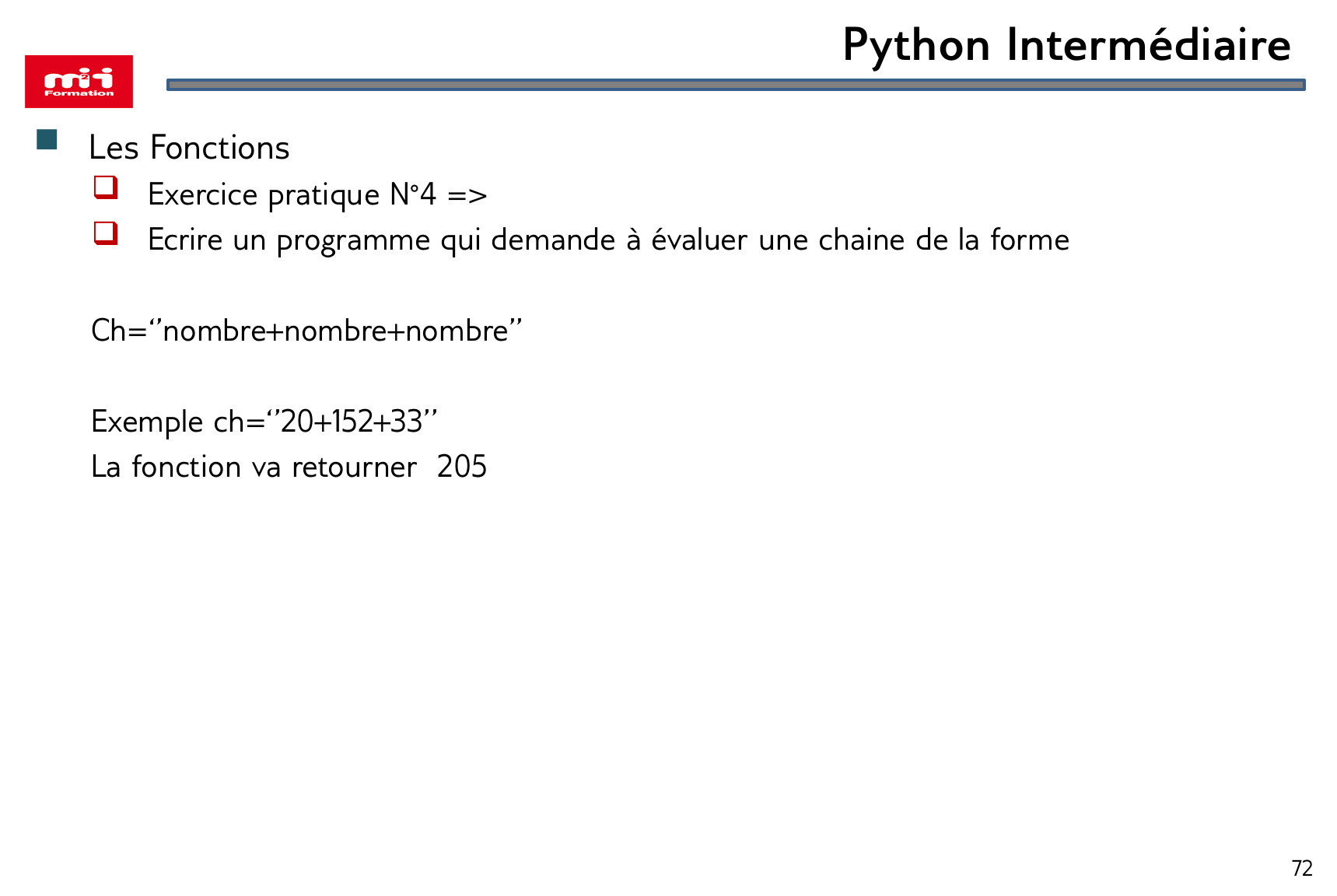

# Python Intermédiaire
Les Fonctions
Exercice pratique N°4 =>
Ecrire un programme qui demande à évaluer une chaine de la forme

Ch=‘’nombre+nombre+nombre’’

Exemple ch=‘’20+152+33’’
La fonction va retourner  205

72